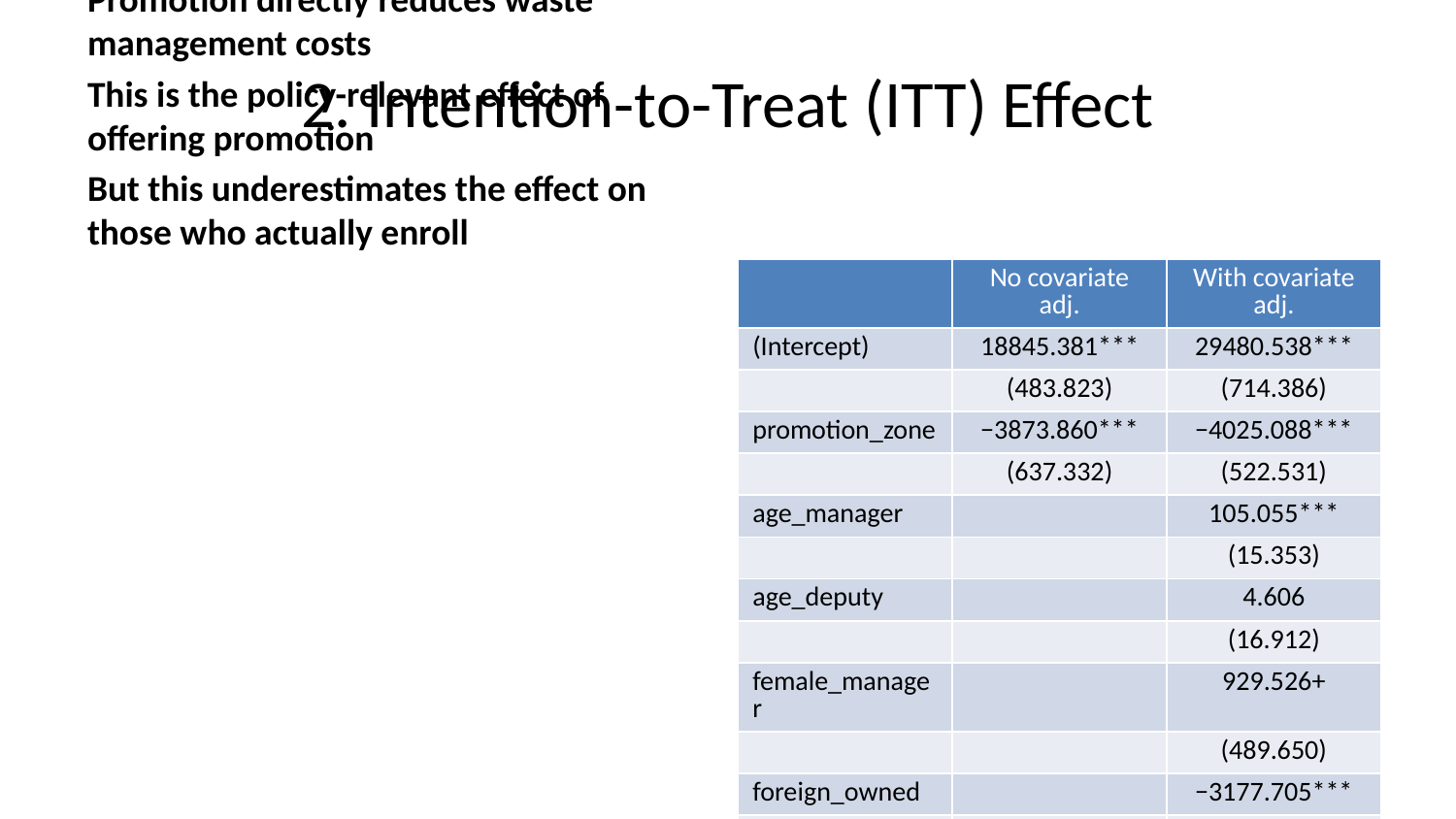

# 2. Intention-to-Treat (ITT) Effect
# Estimate ITT effect (reduced form) m_itt <- lm_robust(waste_management_costs ~ promotion_zone, clusters = zone_identifier, data = df %>% filter(round == 1)) # With covariate adjustment m_itt_wcov <- lm_robust(waste_management_costs ~ promotion_zone + age_manager + age_deputy + female_manager + foreign_owned + staff_size + advanced_filtration + facility_area + recycling_center_distance, clusters = zone_identifier, data = df %>% filter(round == 1))
ITT Results:
Promotion directly reduces waste management costs by -3874 units
Promotion directly reduces waste management costs
This is the policy-relevant effect of offering promotion
But this underestimates the effect on those who actually enroll
|  | No covariate adj. | With covariate adj. |
| --- | --- | --- |
| (Intercept) | 18845.381\*\*\* | 29480.538\*\*\* |
|  | (483.823) | (714.386) |
| promotion\_zone | −3873.860\*\*\* | −4025.088\*\*\* |
|  | (637.332) | (522.531) |
| age\_manager |  | 105.055\*\*\* |
|  |  | (15.353) |
| age\_deputy |  | 4.606 |
|  |  | (16.912) |
| female\_manager |  | 929.526+ |
|  |  | (489.650) |
| foreign\_owned |  | −3177.705\*\*\* |
|  |  | (473.076) |
| staff\_size |  | −2385.077\*\*\* |
|  |  | (70.400) |
| advanced\_filtration |  | −3233.169\*\*\* |
|  |  | (311.621) |
| facility\_area |  | 155.682\*\* |
|  |  | (47.898) |
| recycling\_center\_distance |  | −6.575 |
|  |  | (5.258) |
| Num.Obs. | 9914 | 9914 |
| R2 | 0.027 | 0.304 |
| R2 Adj. | 0.026 | 0.304 |
| + p < 0.1, \* p < 0.05, \*\* p < 0.01, \*\*\* p < 0.001 |  |  |